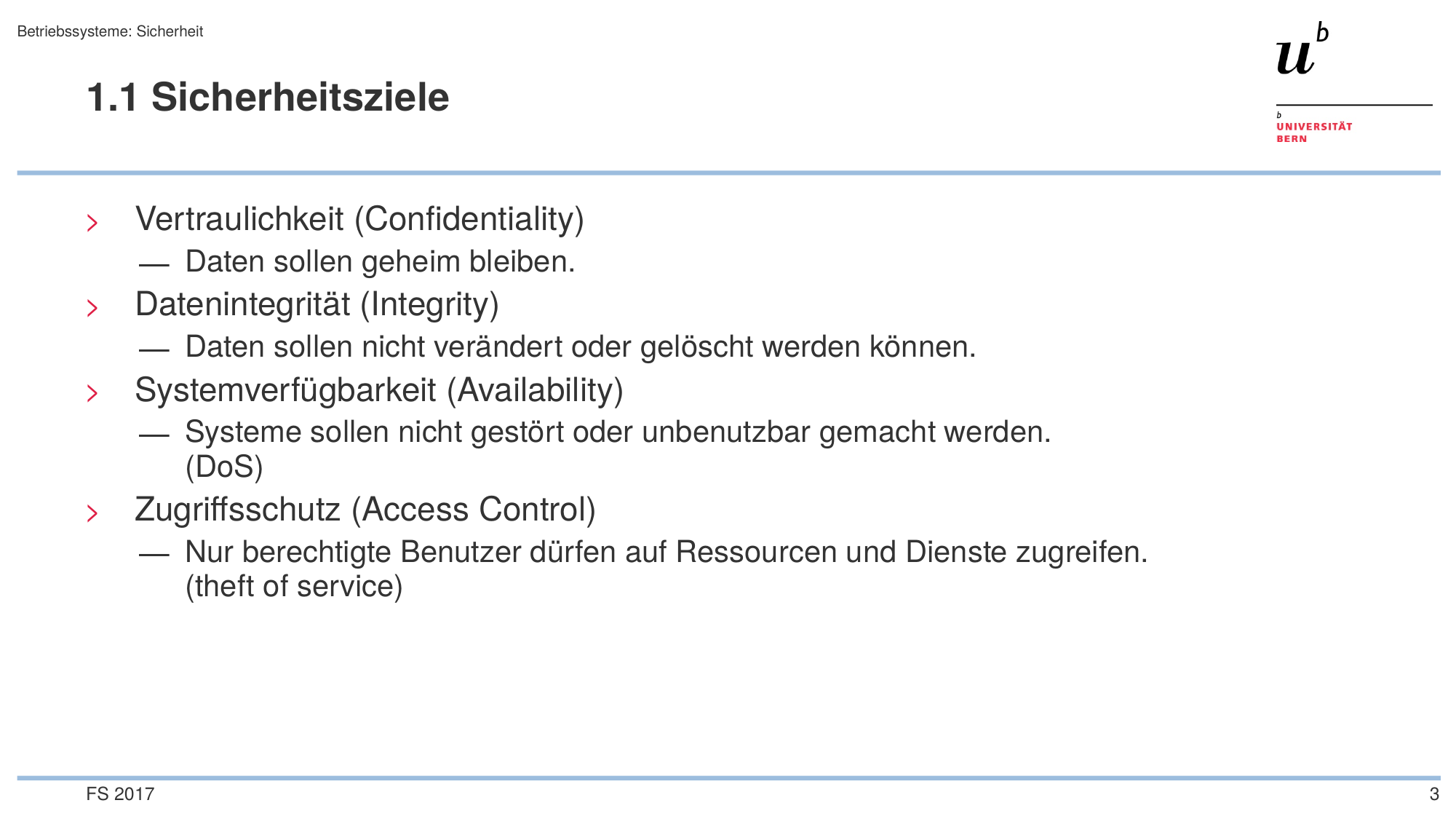

Betriebssysteme: Sicherheit
# 1.1 Sicherheitsziele
Vertraulichkeit (Confidentiality)
Daten sollen geheim bleiben.
Datenintegrität (Integrity)
Daten sollen nicht verändert oder gelöscht werden können.
Systemverfügbarkeit (Availability)
Systeme sollen nicht gestört oder unbenutzbar gemacht werden.
(DoS)
Zugriffsschutz (Access Control)
Nur berechtigte Benutzer dürfen auf Ressourcen und Dienste zugreifen.
(theft of service)
FS 2017
3